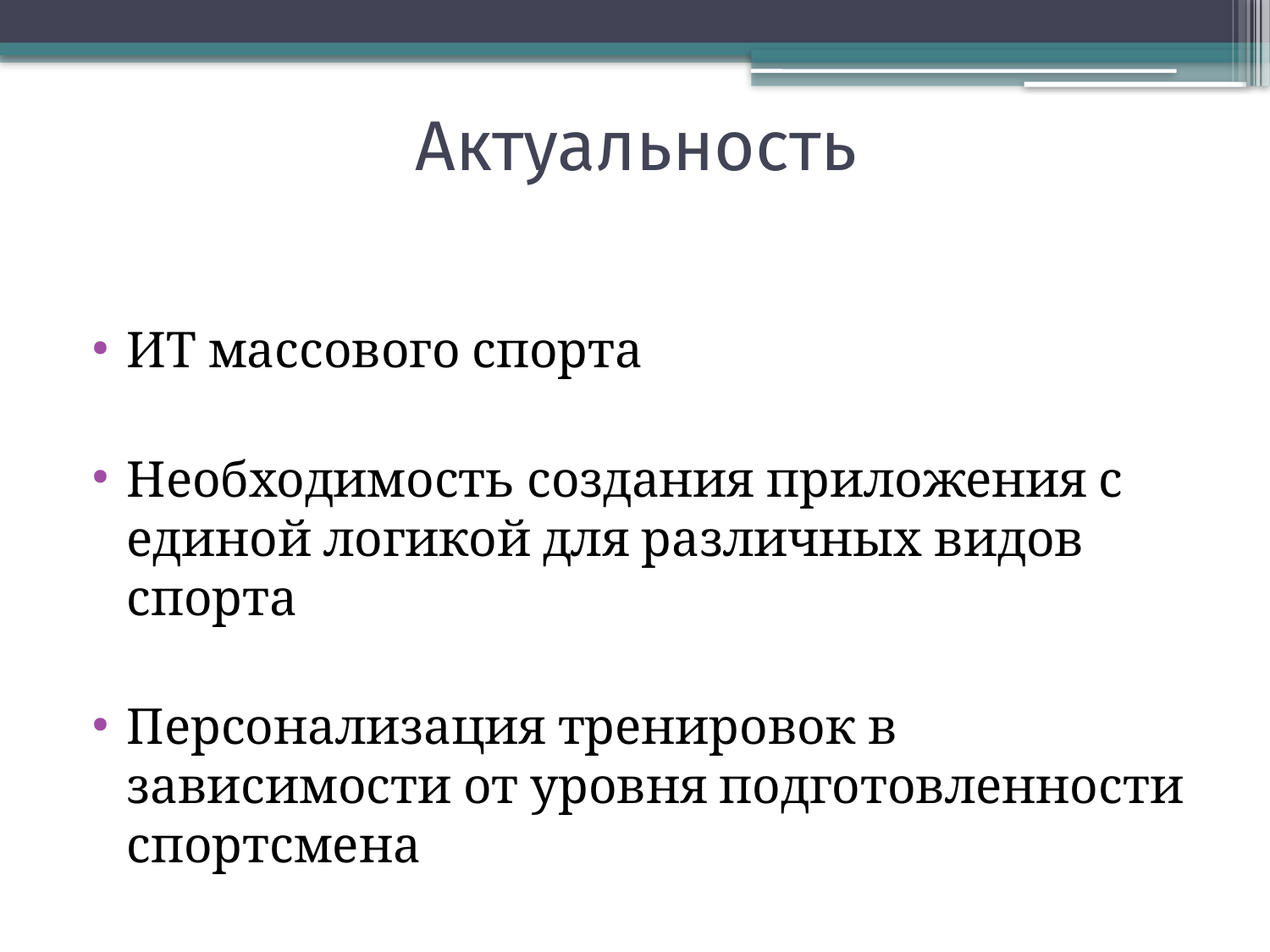

# Актуальность
ИТ массового спорта

Необходимость создания приложения с единой логикой для различных видов спорта

Персонализация тренировок в зависимости от уровня подготовленности спортсмена